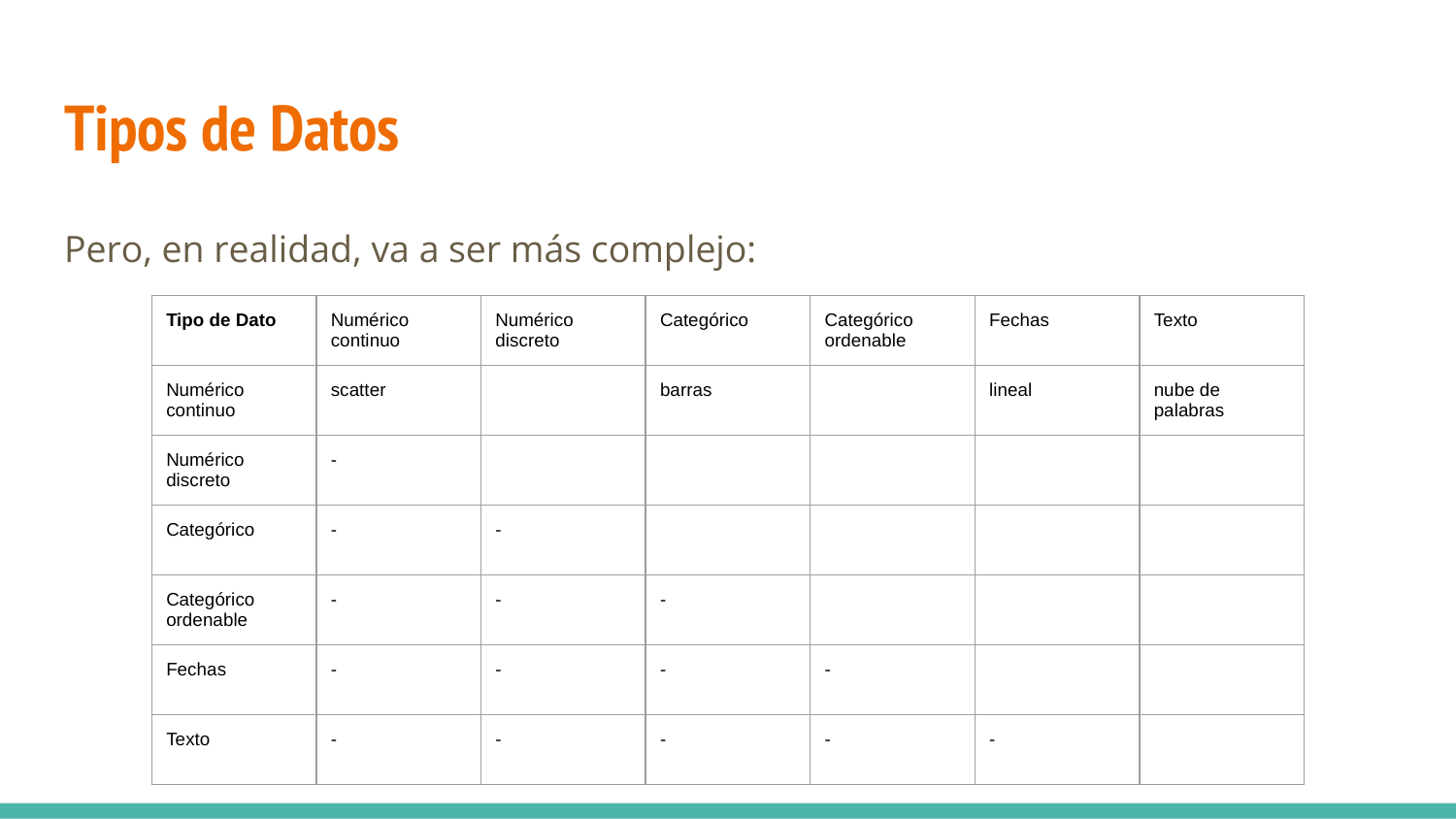

# Tipos de Datos
Pero, en realidad, va a ser más complejo:
| Tipo de Dato | Numérico continuo | Numérico discreto | Categórico | Categórico ordenable | Fechas | Texto |
| --- | --- | --- | --- | --- | --- | --- |
| Numérico continuo | scatter |  | barras |  | lineal | nube de palabras |
| Numérico discreto | - |  |  |  |  |  |
| Categórico | - | - |  |  |  |  |
| Categórico ordenable | - | - | - |  |  |  |
| Fechas | - | - | - | - |  |  |
| Texto | - | - | - | - | - |  |